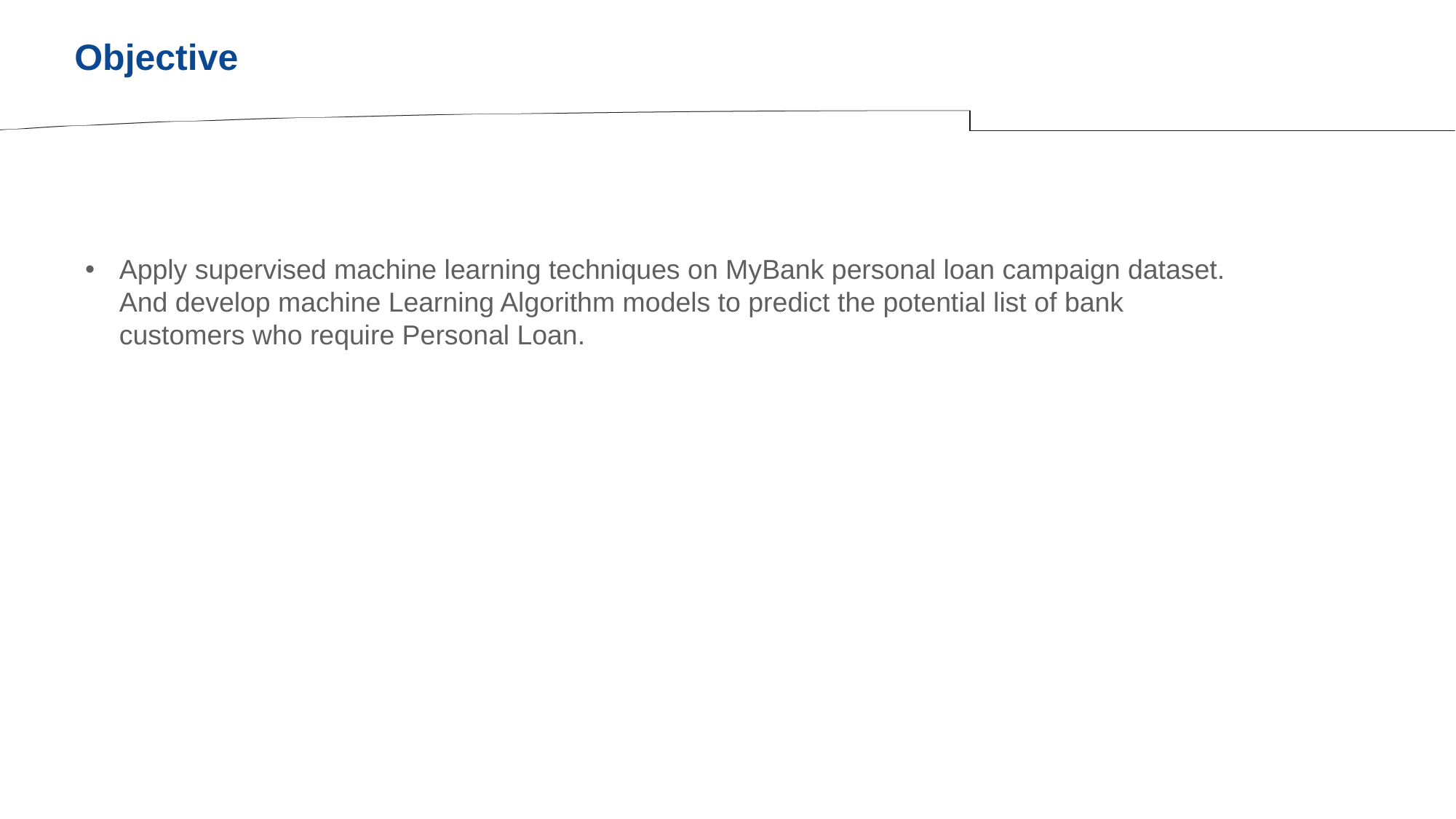

# Objective
Apply supervised machine learning techniques on MyBank personal loan campaign dataset. And develop machine Learning Algorithm models to predict the potential list of bank customers who require Personal Loan.